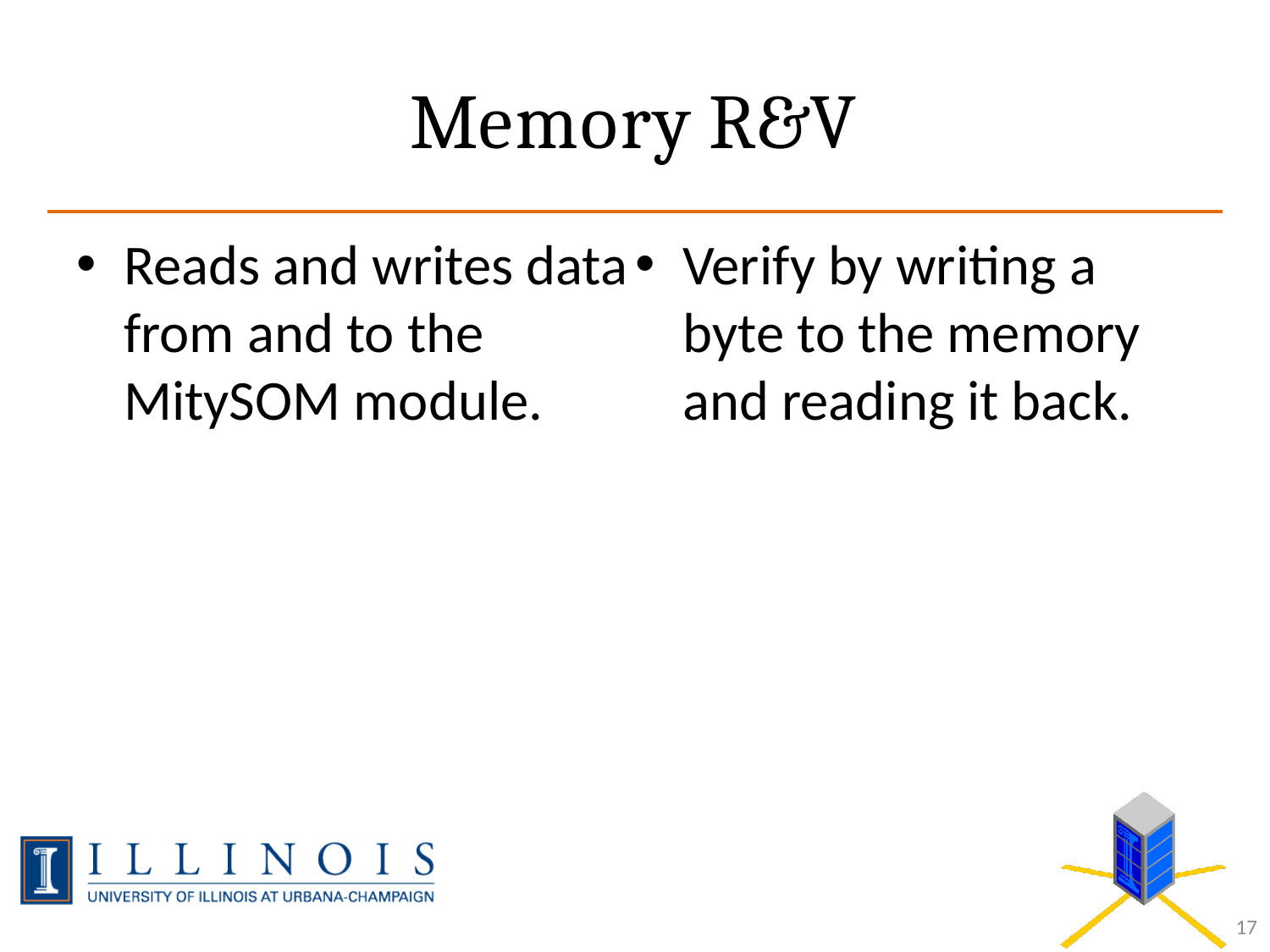

# Memory R&V
Reads and writes data from and to the MitySOM module.

Verify by writing a byte to the memory and reading it back.
17